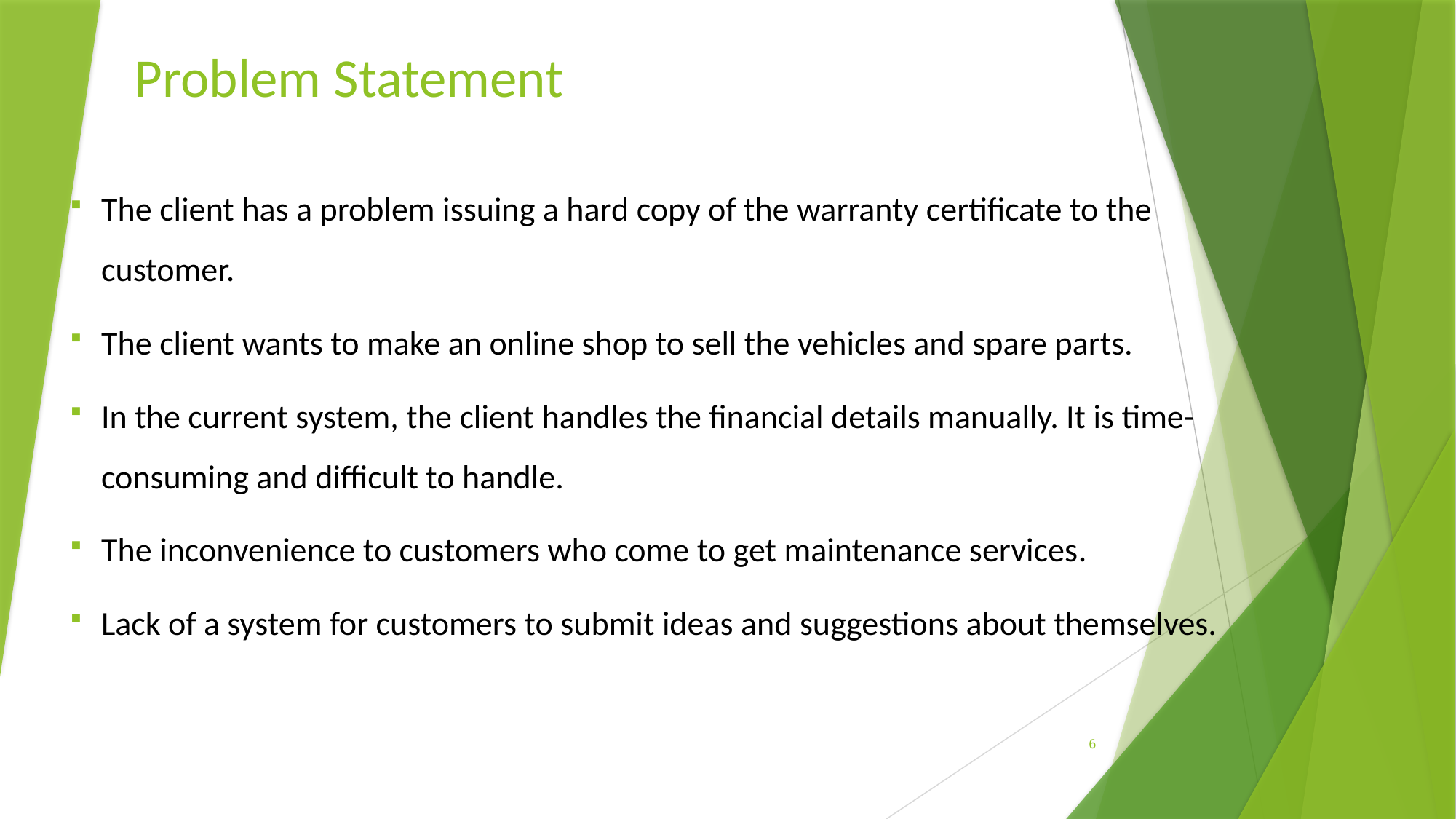

# Problem Statement
The client has a problem issuing a hard copy of the warranty certificate to the customer.
The client wants to make an online shop to sell the vehicles and spare parts.
In the current system, the client handles the financial details manually. It is time-consuming and difficult to handle.
The inconvenience to customers who come to get maintenance services.
Lack of a system for customers to submit ideas and suggestions about themselves.

6